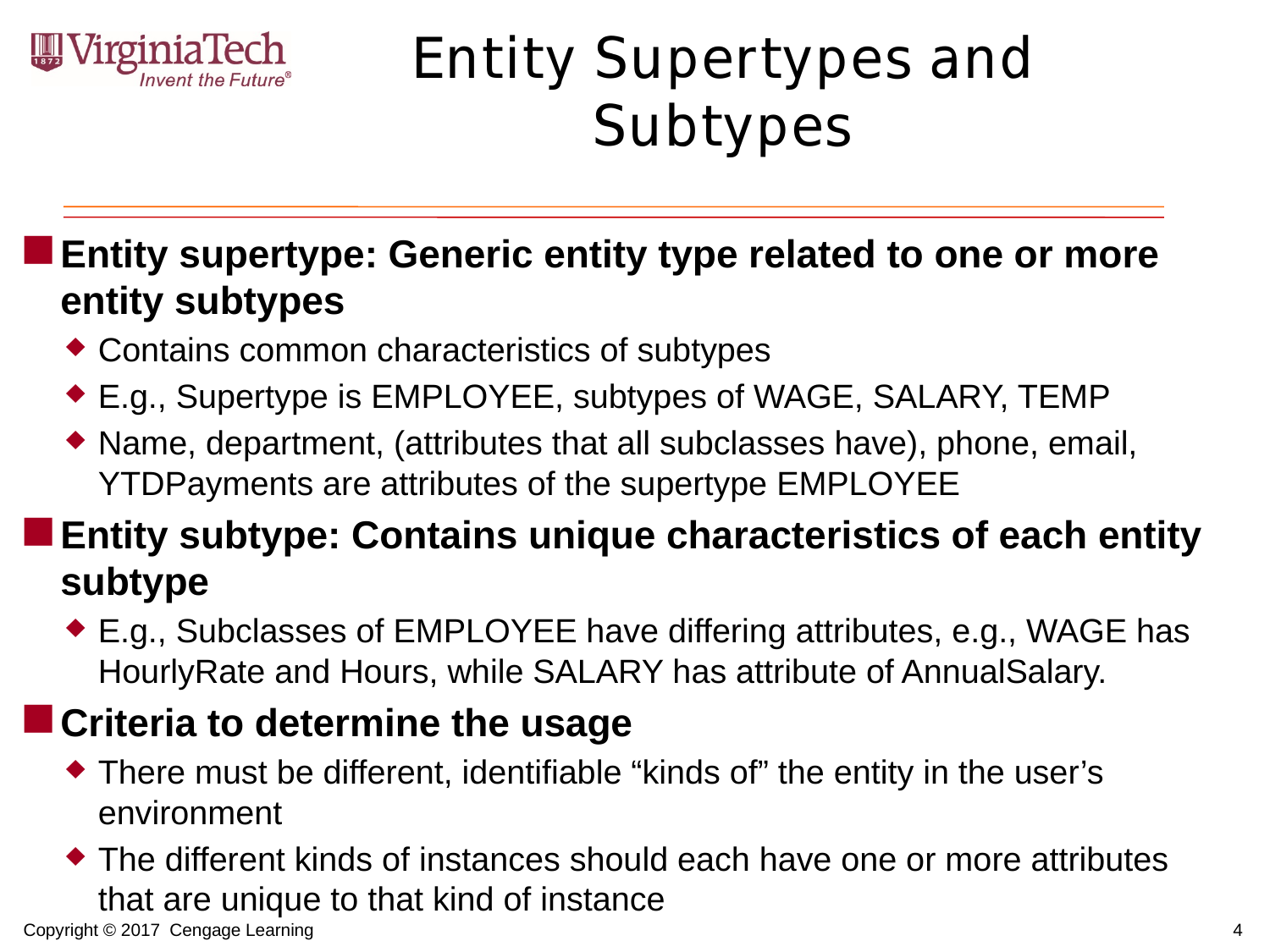

# Entity Supertypes and Subtypes
Entity supertype: Generic entity type related to one or more entity subtypes
Contains common characteristics of subtypes
E.g., Supertype is EMPLOYEE, subtypes of WAGE, SALARY, TEMP
Name, department, (attributes that all subclasses have), phone, email, YTDPayments are attributes of the supertype EMPLOYEE
Entity subtype: Contains unique characteristics of each entity subtype
E.g., Subclasses of EMPLOYEE have differing attributes, e.g., WAGE has HourlyRate and Hours, while SALARY has attribute of AnnualSalary.
Criteria to determine the usage
There must be different, identifiable “kinds of” the entity in the user’s environment
The different kinds of instances should each have one or more attributes that are unique to that kind of instance

4
Copyright © 2017  Cengage Learning